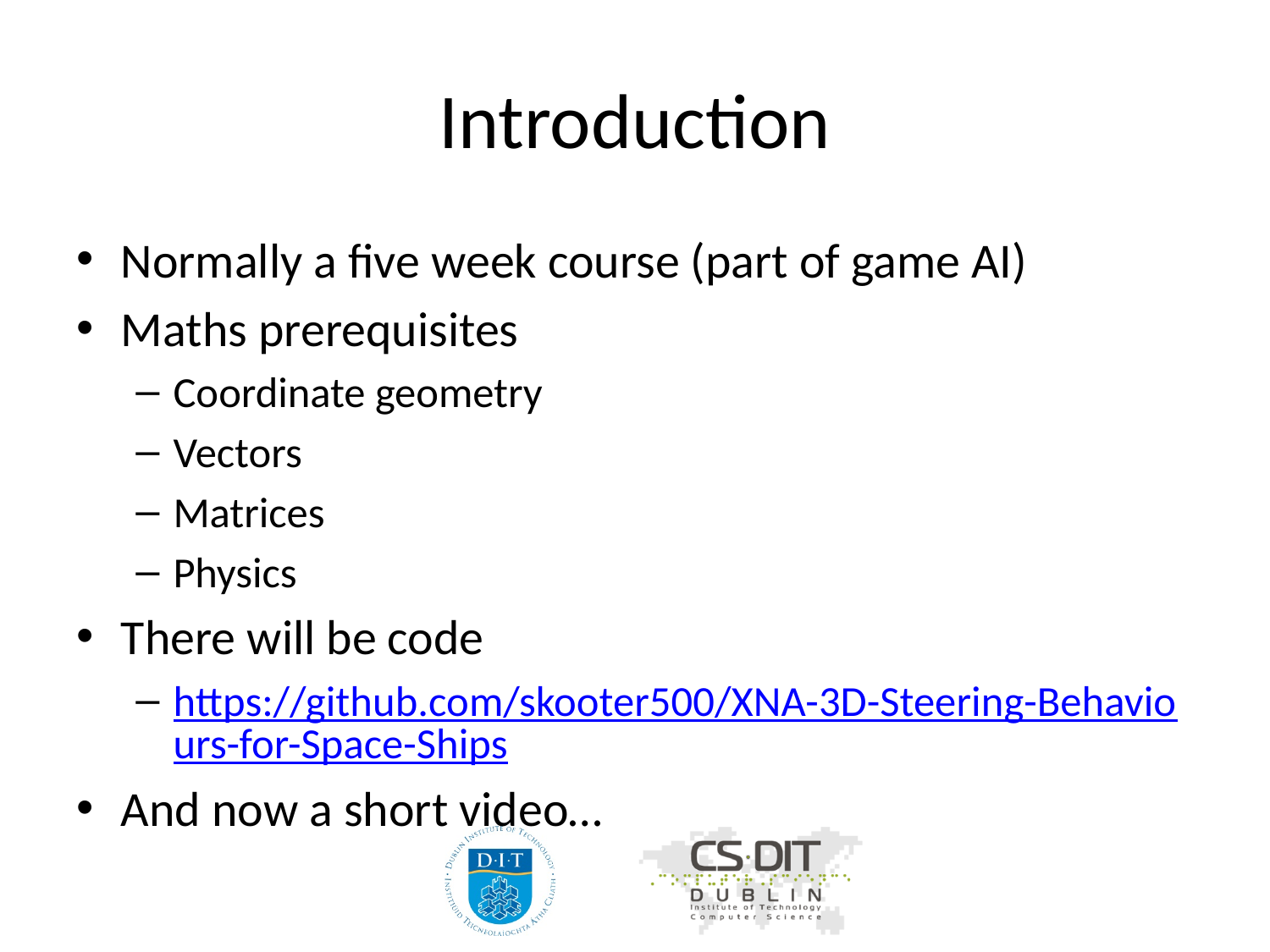

# Introduction
Normally a five week course (part of game AI)
Maths prerequisites
Coordinate geometry
Vectors
Matrices
Physics
There will be code
https://github.com/skooter500/XNA-3D-Steering-Behaviours-for-Space-Ships
And now a short video…